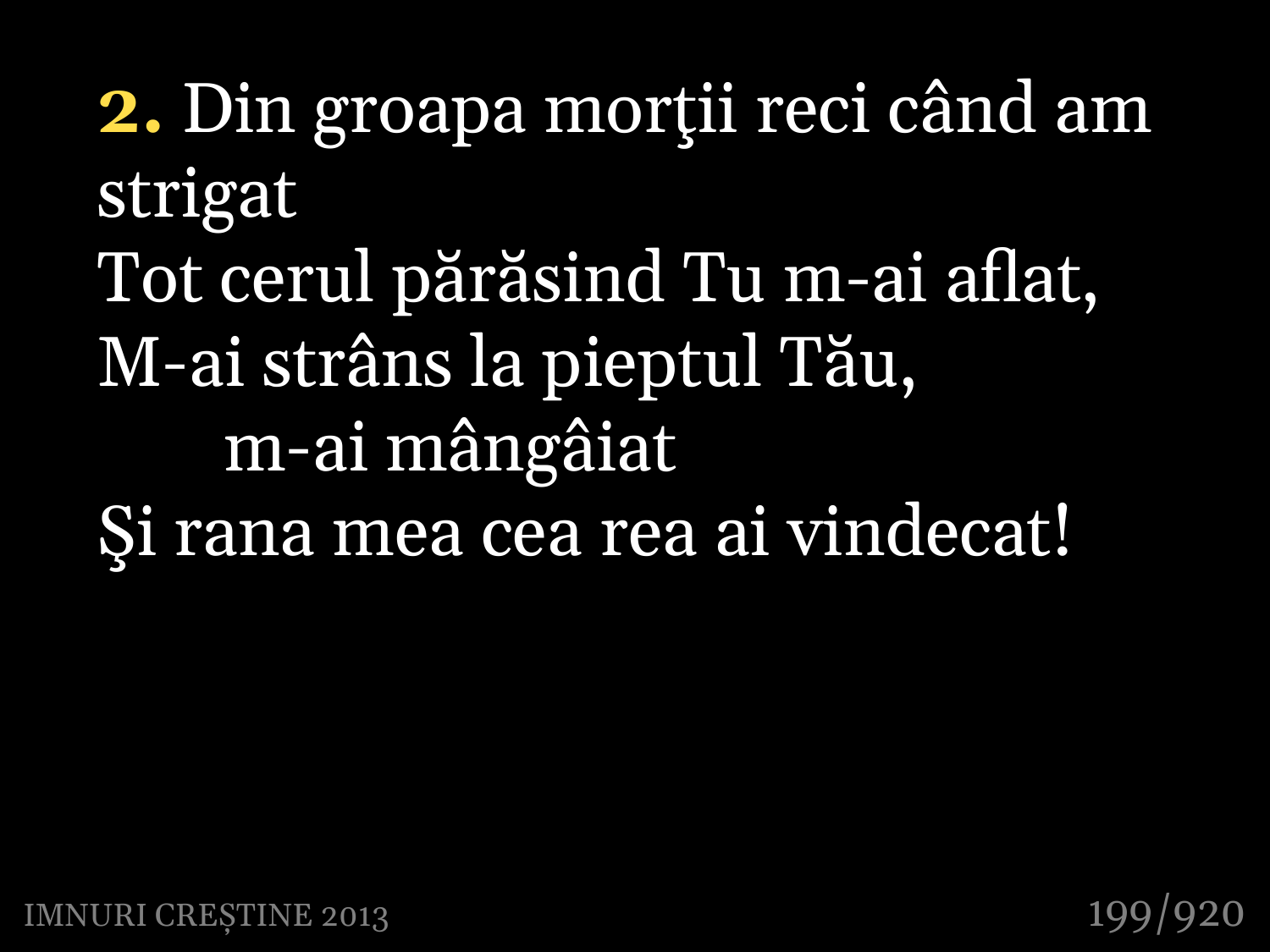

2. Din groapa morţii reci când am 	strigat
Tot cerul părăsind Tu m-ai aflat,
M-ai strâns la pieptul Tău,
	m-ai mângâiat
Şi rana mea cea rea ai vindecat!
199/920
IMNURI CREȘTINE 2013